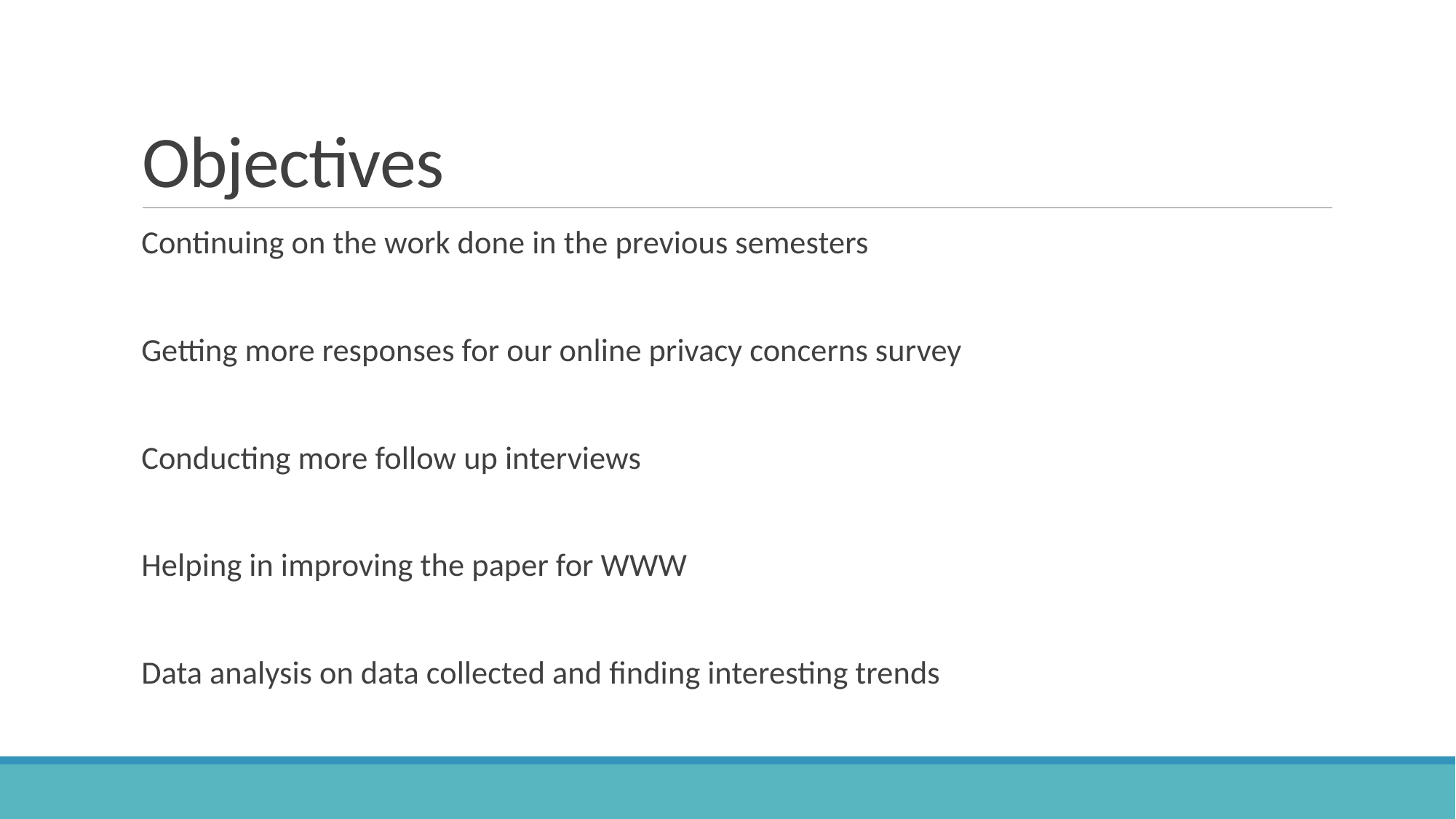

# Objectives
Continuing on the work done in the previous semesters

Getting more responses for our online privacy concerns survey

Conducting more follow up interviews

Helping in improving the paper for WWW

Data analysis on data collected and finding interesting trends